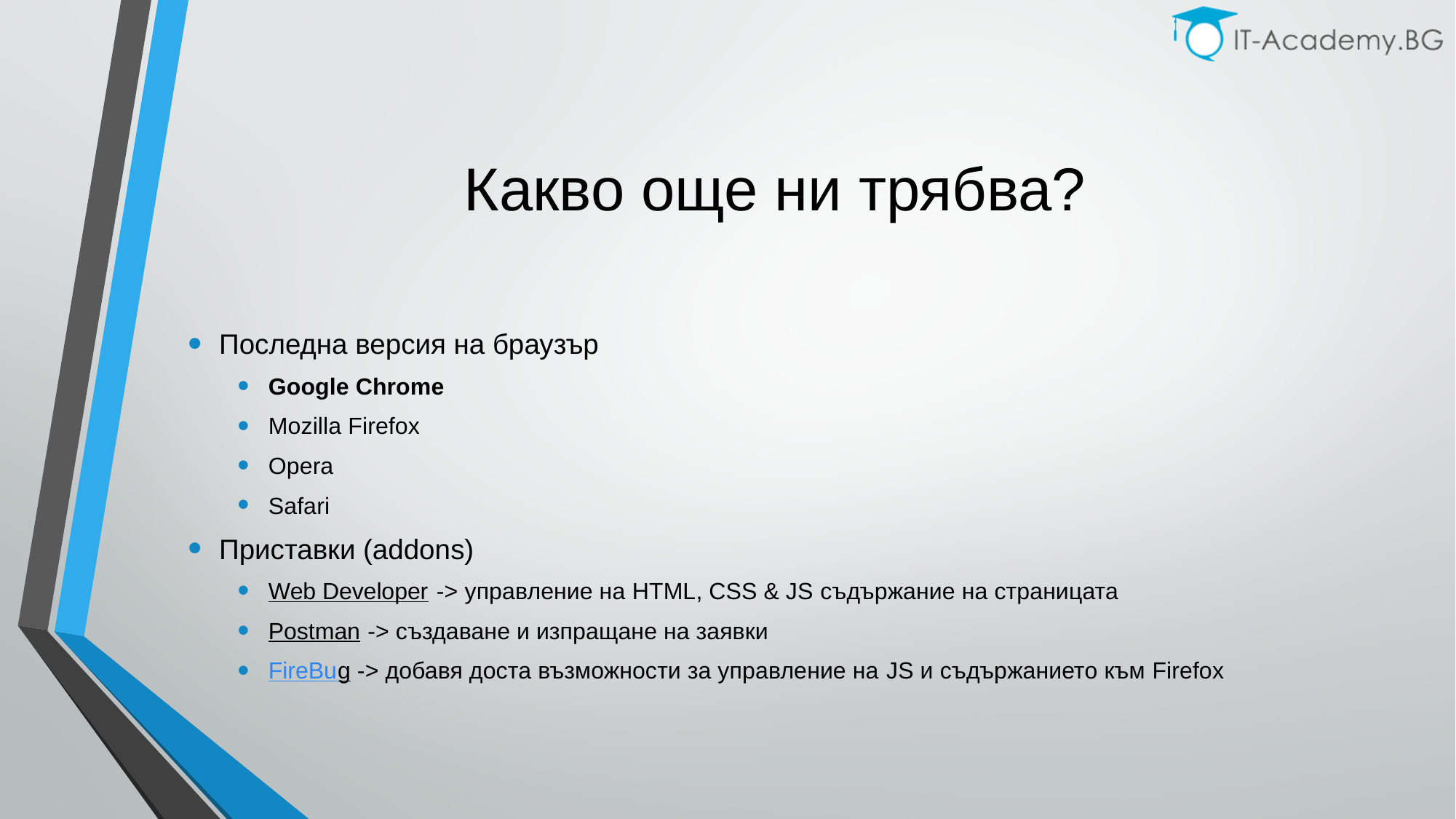

# Какво още ни трябва?
Последна версия на браузър
Google Chrome
Mozilla Firefox
Opera
Safari
Приставки (addons)
Web Developer -> управление на HTML, CSS & JS съдържание на страницата
Postman -> създаване и изпращане на заявки
FireBug -> добавя доста възможности за управление на JS и съдържанието към Firefox